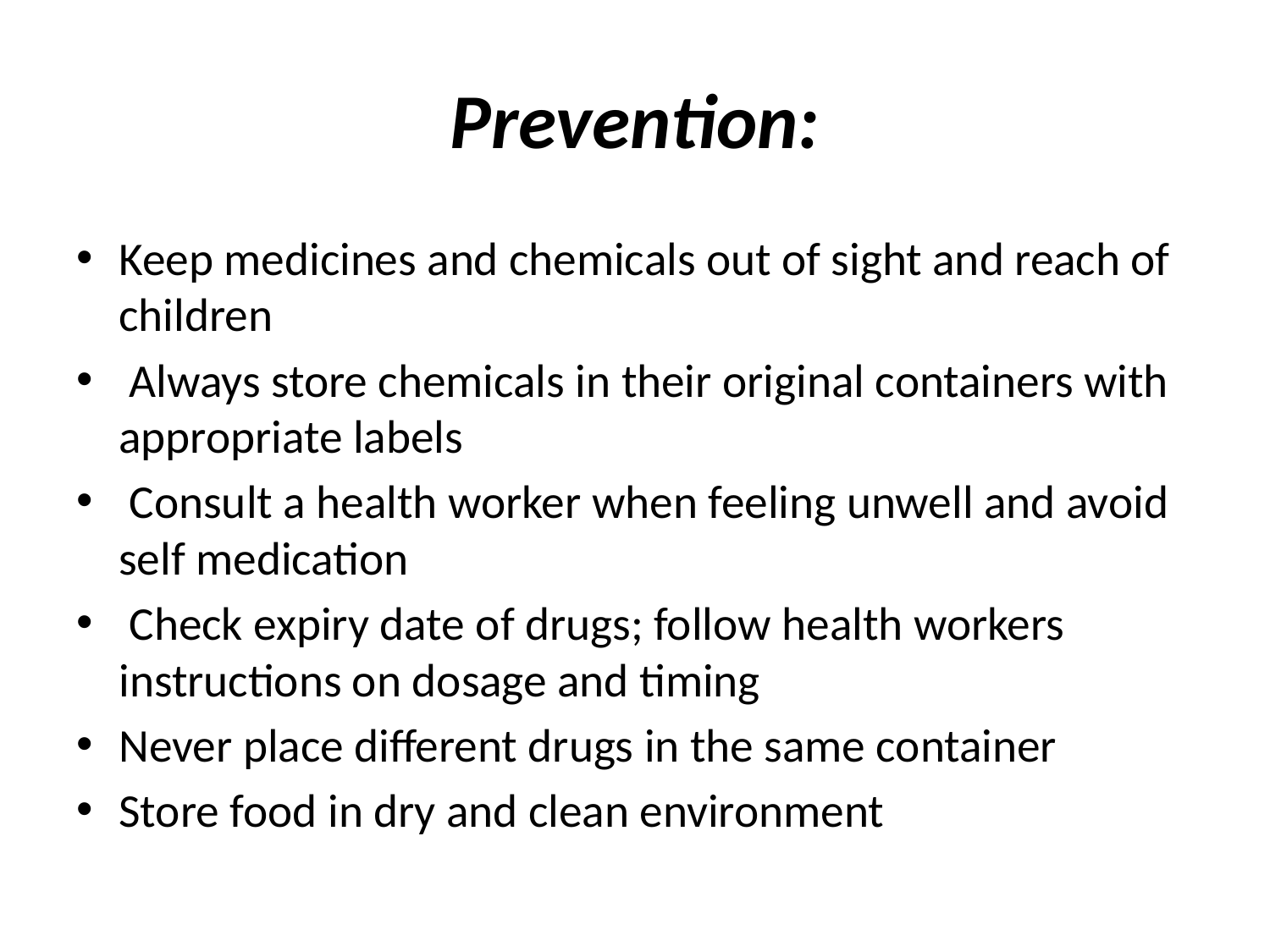

# Prevention:
Keep medicines and chemicals out of sight and reach of children
 Always store chemicals in their original containers with appropriate labels
 Consult a health worker when feeling unwell and avoid self medication
 Check expiry date of drugs; follow health workers instructions on dosage and timing
Never place different drugs in the same container
Store food in dry and clean environment